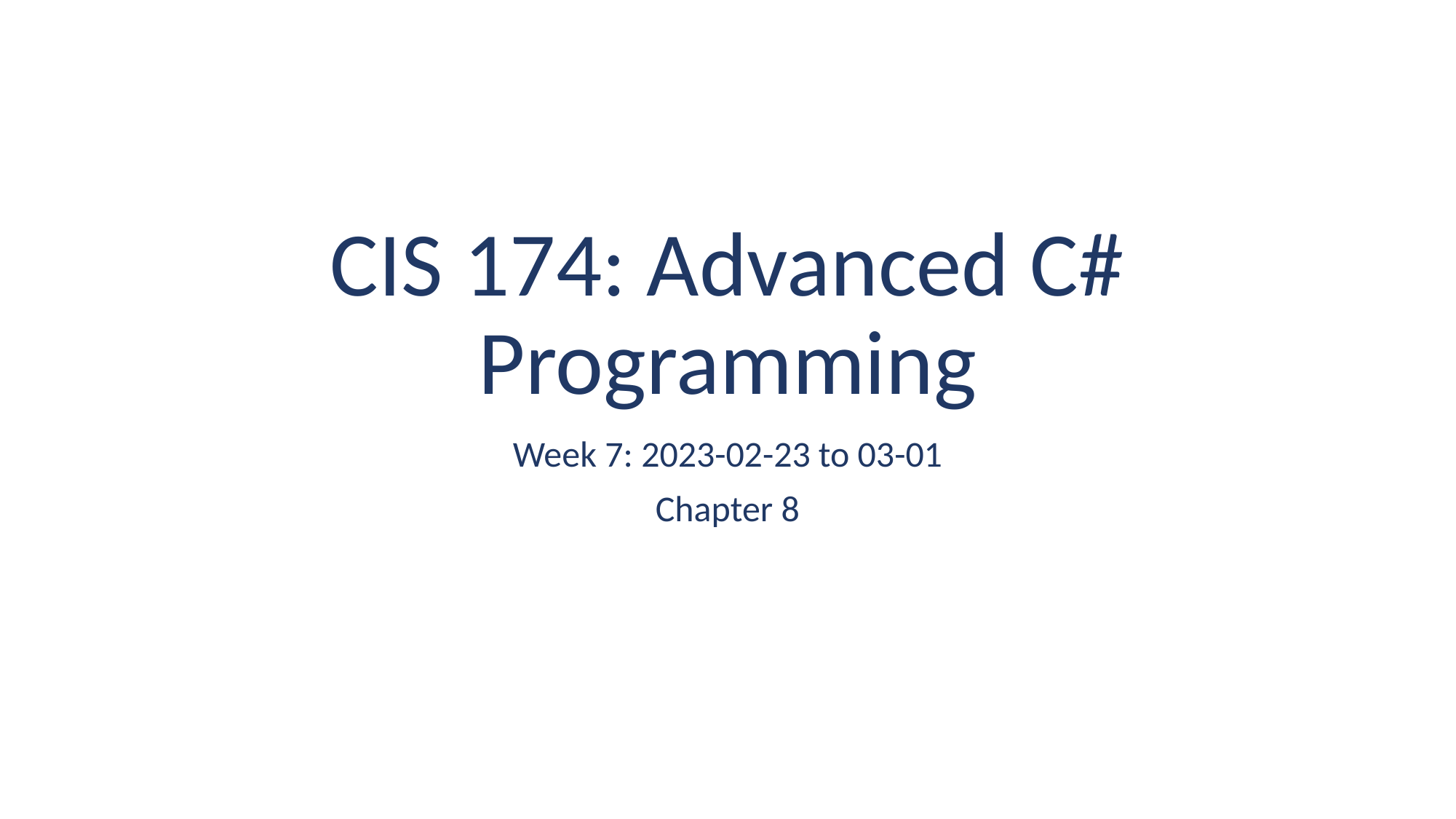

# CIS 174: Advanced C# Programming
Week 7: 2023-02-23 to 03-01
Chapter 8